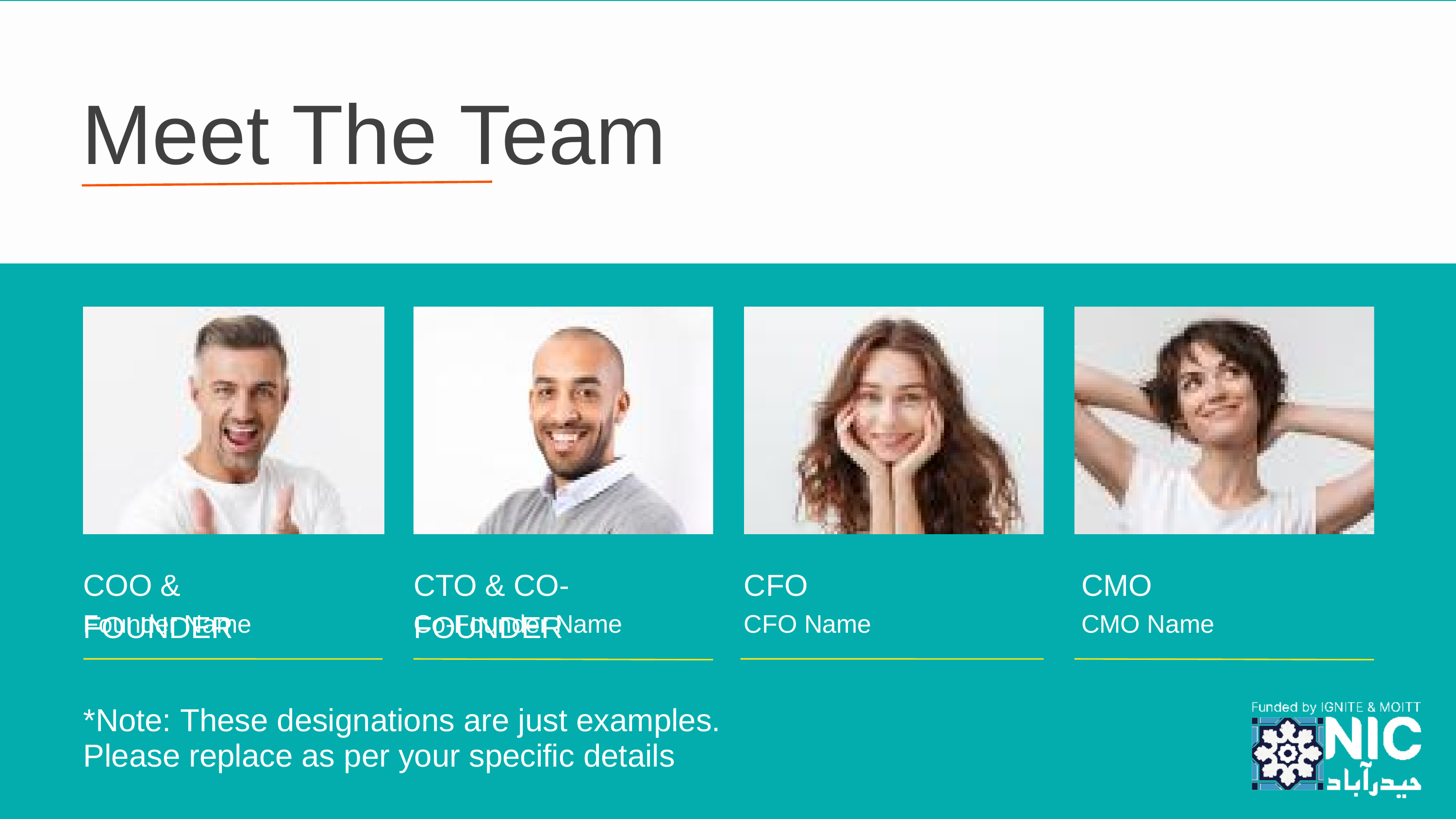

Meet The Team

COO & FOUNDER
CTO & CO-FOUNDER
CFO
CMO
Founder Name
Co-Founder Name
CFO Name
CMO Name

*Note: These designations are just examples. Please replace as per your specific details